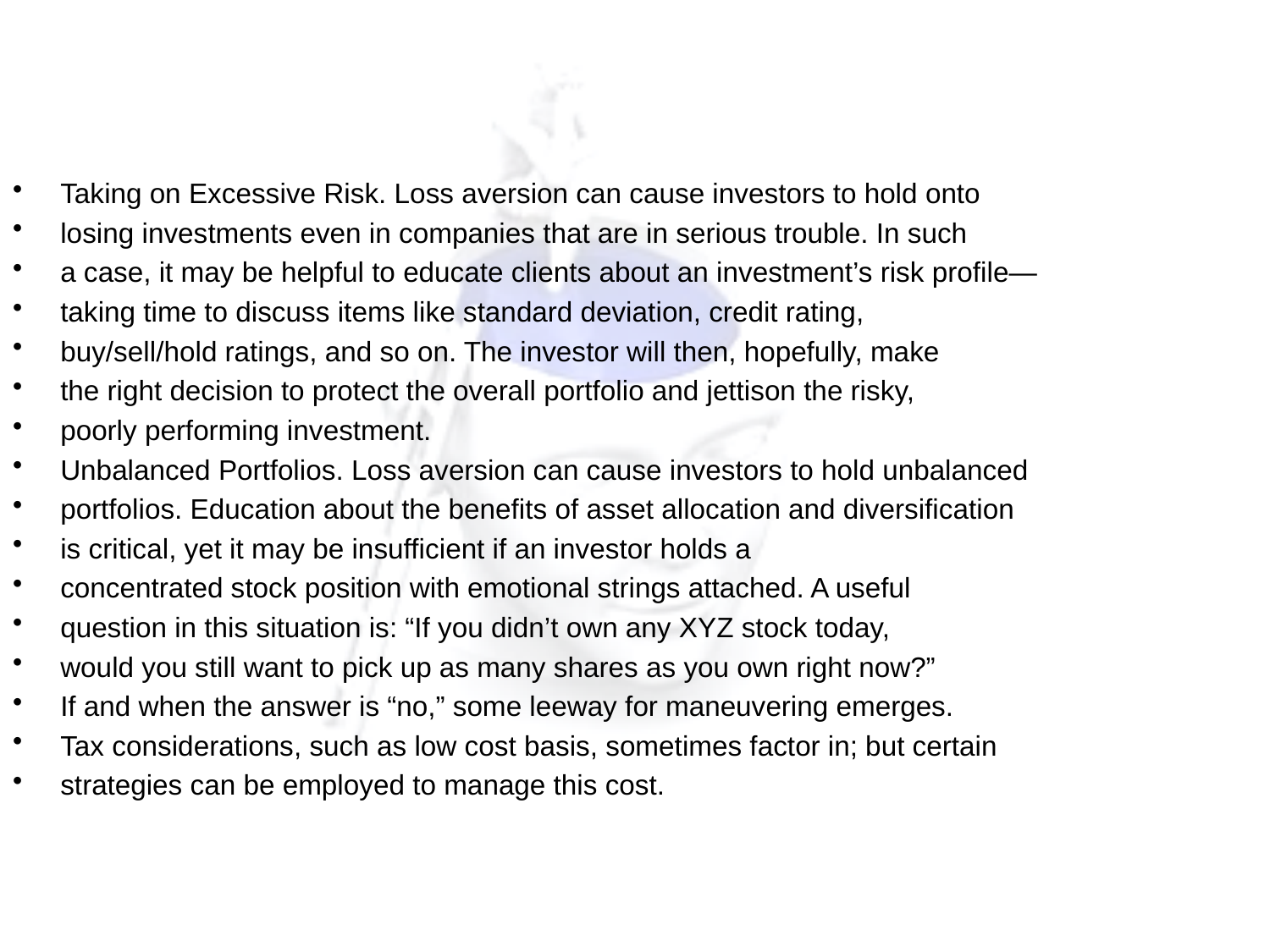

#
Taking on Excessive Risk. Loss aversion can cause investors to hold onto
losing investments even in companies that are in serious trouble. In such
a case, it may be helpful to educate clients about an investment’s risk profile—
taking time to discuss items like standard deviation, credit rating,
buy/sell/hold ratings, and so on. The investor will then, hopefully, make
the right decision to protect the overall portfolio and jettison the risky,
poorly performing investment.
Unbalanced Portfolios. Loss aversion can cause investors to hold unbalanced
portfolios. Education about the benefits of asset allocation and diversification
is critical, yet it may be insufficient if an investor holds a
concentrated stock position with emotional strings attached. A useful
question in this situation is: “If you didn’t own any XYZ stock today,
would you still want to pick up as many shares as you own right now?”
If and when the answer is “no,” some leeway for maneuvering emerges.
Tax considerations, such as low cost basis, sometimes factor in; but certain
strategies can be employed to manage this cost.